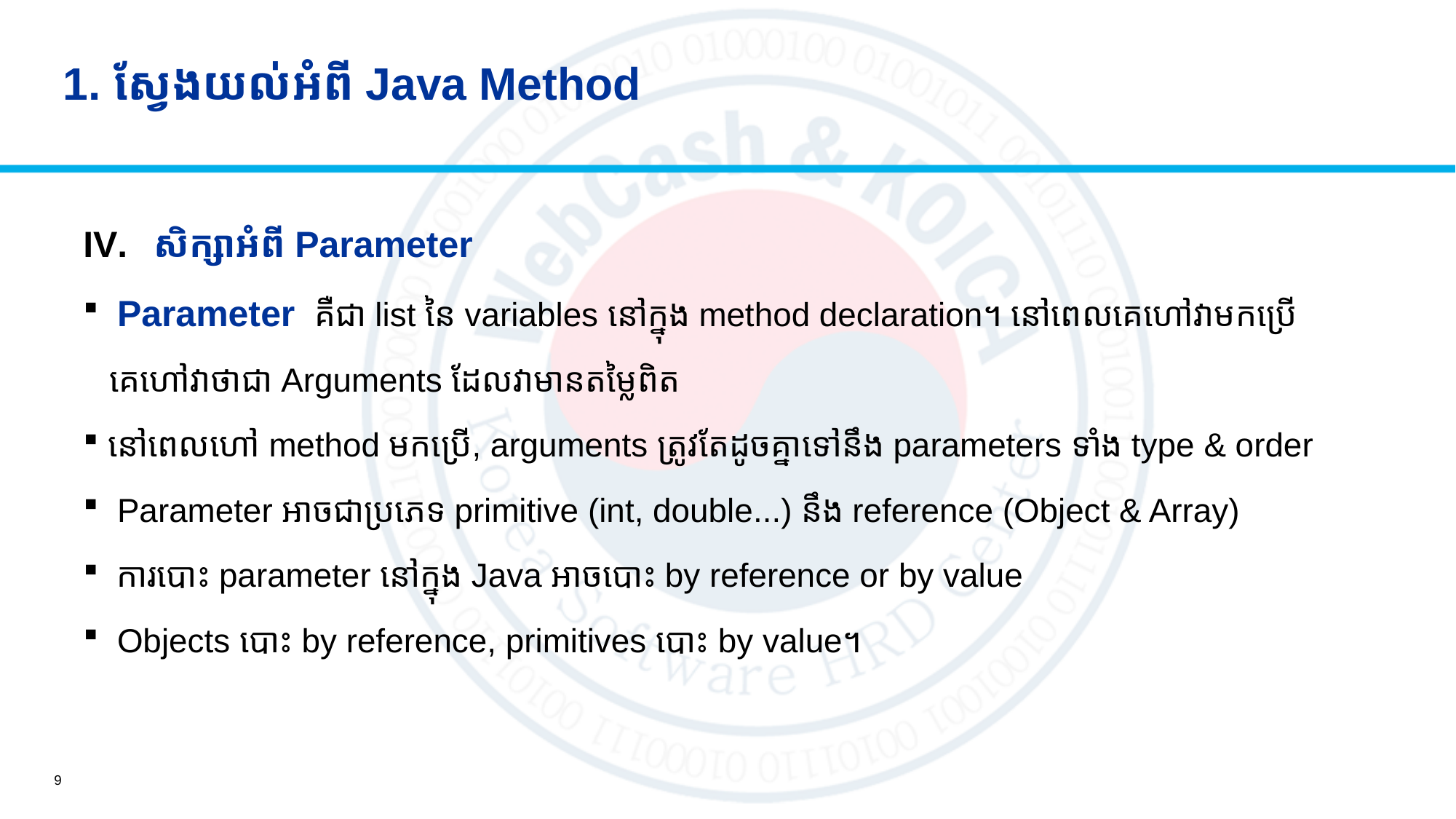

# 1. ស្វែងយល់អំពី Java Method
 សិក្សាអំពី Parameter
 Parameter  គឺជា list នៃ variables នៅក្នុង method declaration។ នៅពេលគេហៅវាមកប្រើ
   គេហៅវាថាជា Arguments ដែលវាមានតម្លៃពិត
នៅពេលហៅ method​ មកប្រើ, arguments ត្រូវតែដូចគ្នាទៅនឹង parameters ទាំង type & order
 Parameter អាចជាប្រភេទ primitive (int, double...) នឹង reference​ (Object & Array)
 ការបោះ parameter នៅក្នុង Java អាចបោះ​ by reference or by value
 Objects បោះ by reference, primitives បោះ by value។

9